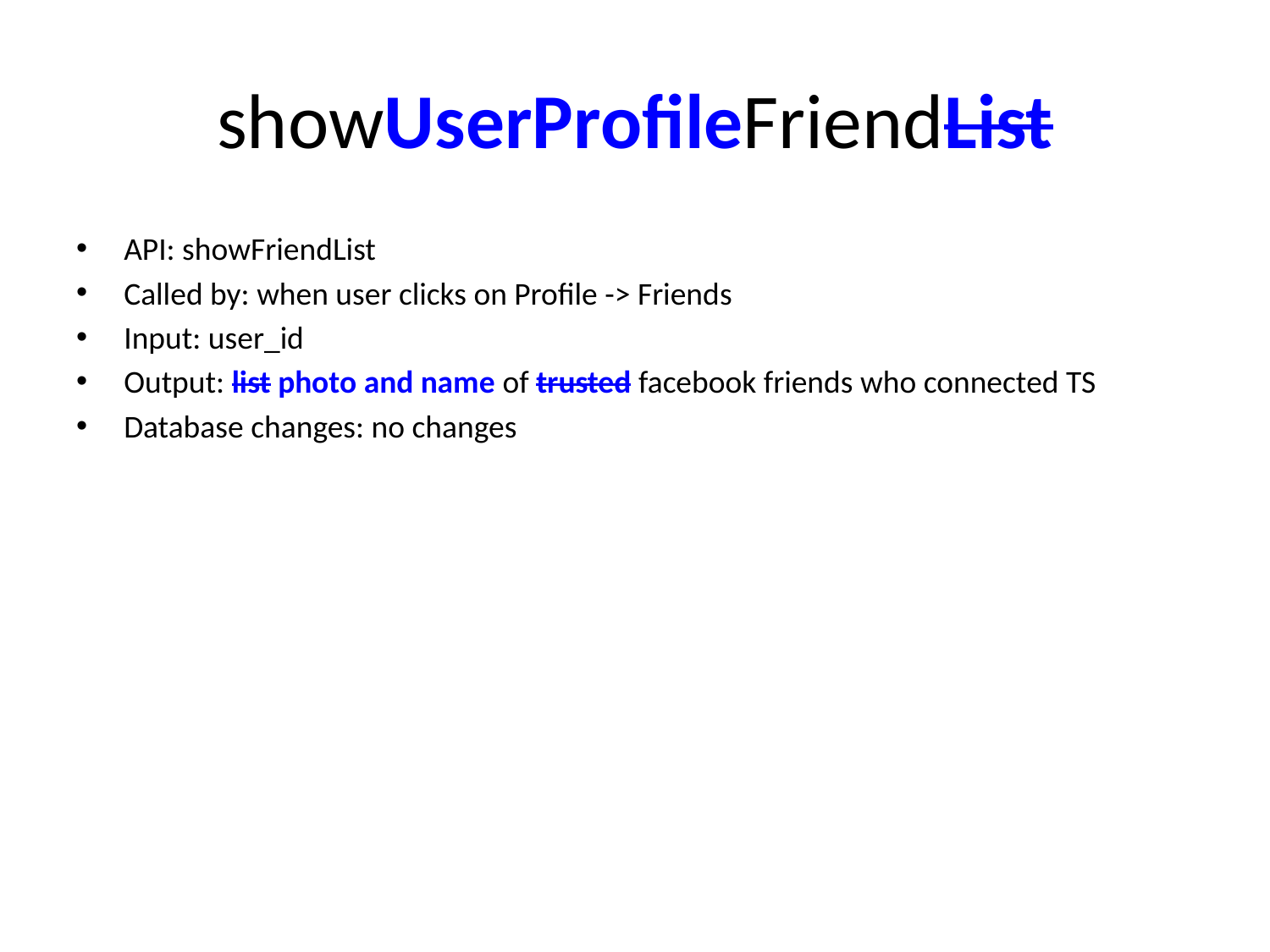

# showUserProfileFriendList
API: showFriendList
Called by: when user clicks on Profile -> Friends
Input: user_id
Output: list photo and name of trusted facebook friends who connected TS
Database changes: no changes